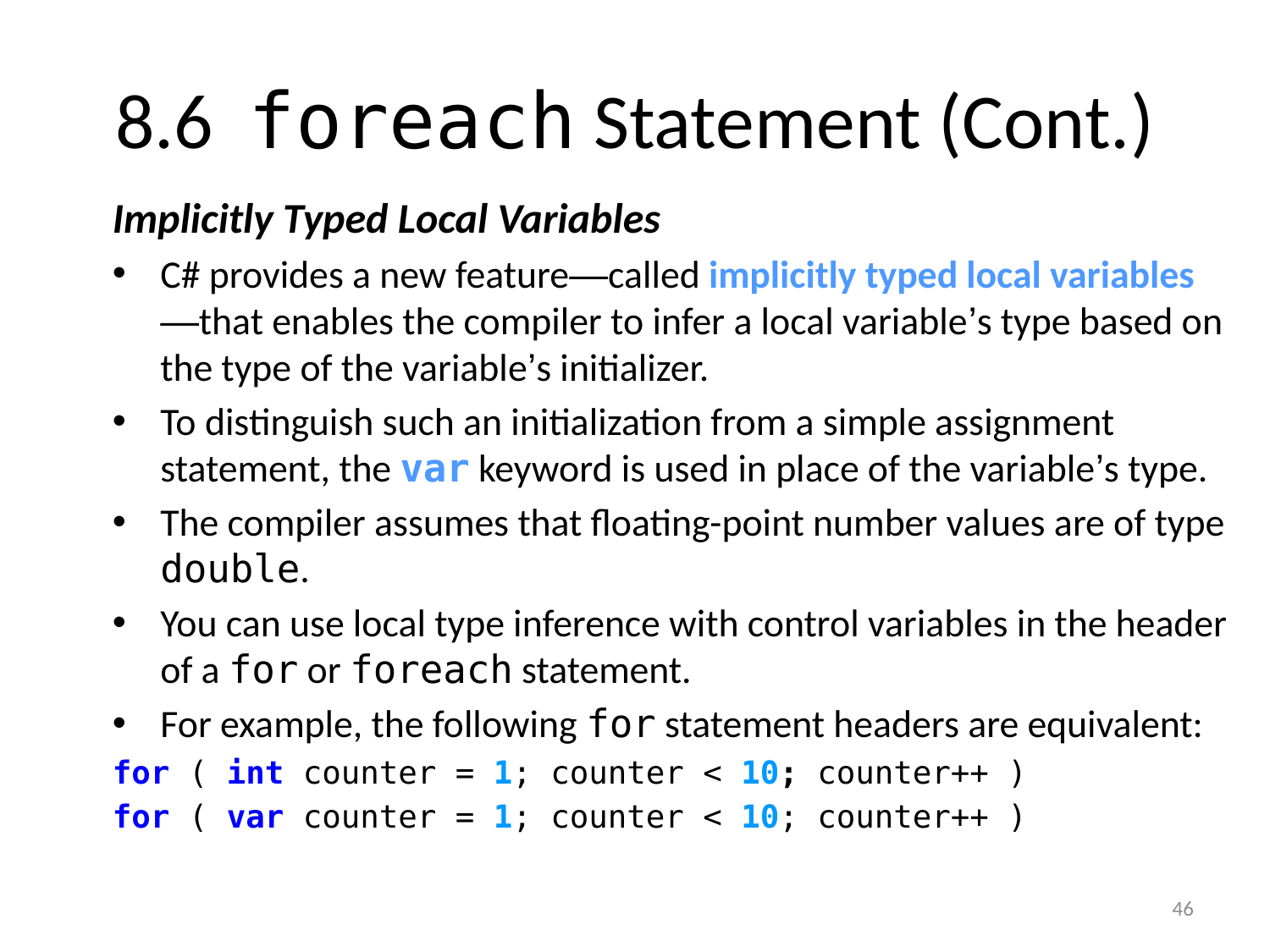

# 8.6  foreach Statement (Cont.)
Implicitly Typed Local Variables
C# provides a new feature—called implicitly typed local variables—that enables the compiler to infer a local variable’s type based on the type of the variable’s initializer.
To distinguish such an initialization from a simple assignment statement, the var keyword is used in place of the variable’s type.
The compiler assumes that floating-point number values are of type double.
You can use local type inference with control variables in the header of a for or foreach statement.
For example, the following for statement headers are equivalent:
for ( int counter = 1; counter < 10; counter++ )
for ( var counter = 1; counter < 10; counter++ )
46